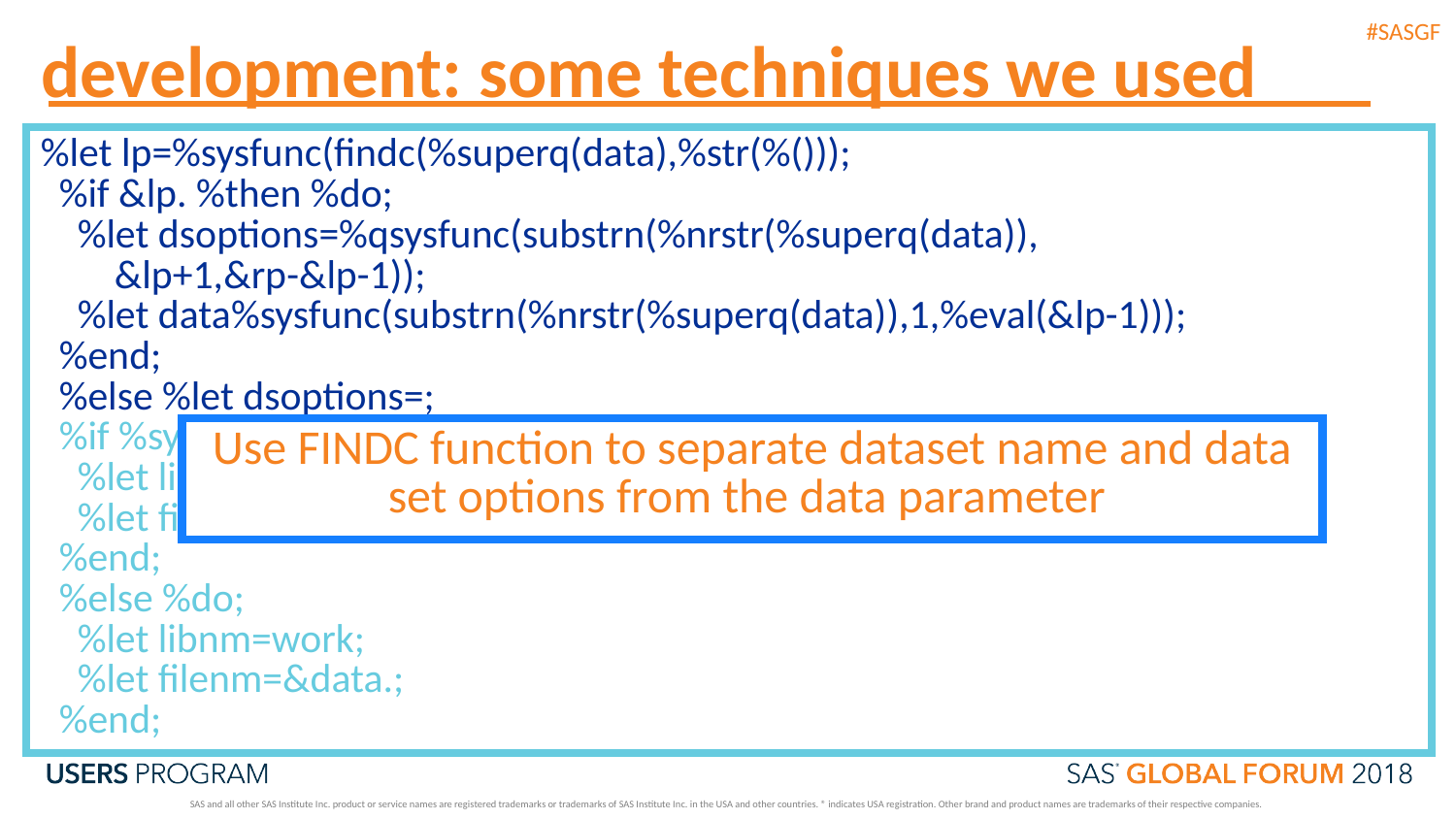

development: some techniques we used
%let lp=%sysfunc(findc(%superq(data),%str(%()));
  %if &lp. %then %do;
    %let dsoptions=%qsysfunc(substrn(%nrstr(%superq(data)),
        &lp+1,&rp-&lp-1));
    %let data%sysfunc(substrn(%nrstr(%superq(data)),1,%eval(&lp-1)));
  %end;
  %else %let dsoptions=;
  %if %sysfunc(countw(&data.)) eq 2 %then %do;
    %let libnm=%scan(&data.,1);
    %let filenm=%scan(&data.,2);
  %end;
  %else %do;
    %let libnm=work;
    %let filenm=&data.;
  %end;
Use FINDC function to separate dataset name and data set options from the data parameter